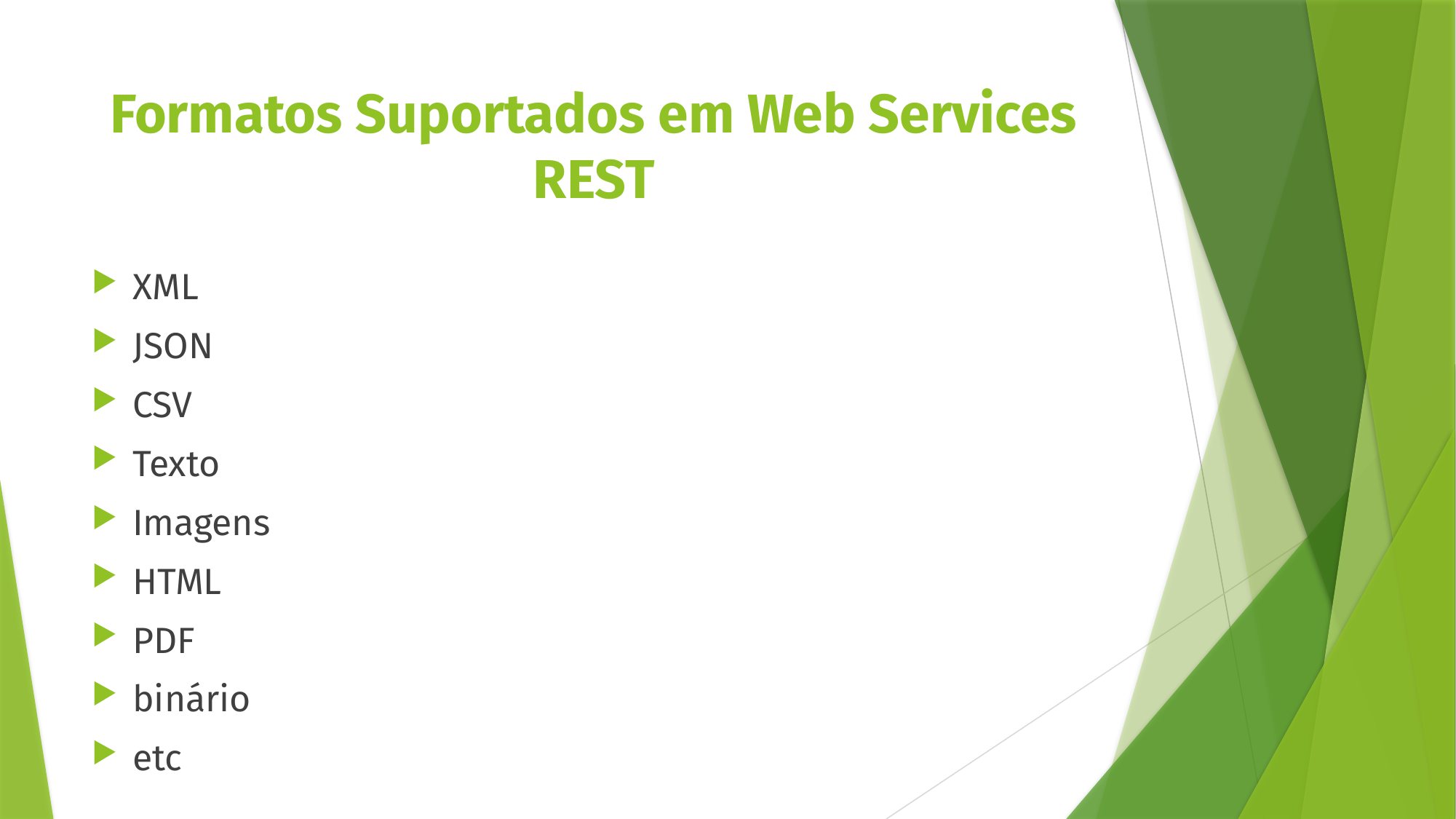

# Formatos Suportados em Web Services REST
XML
JSON
CSV
Texto
Imagens
HTML
PDF
binário
etc